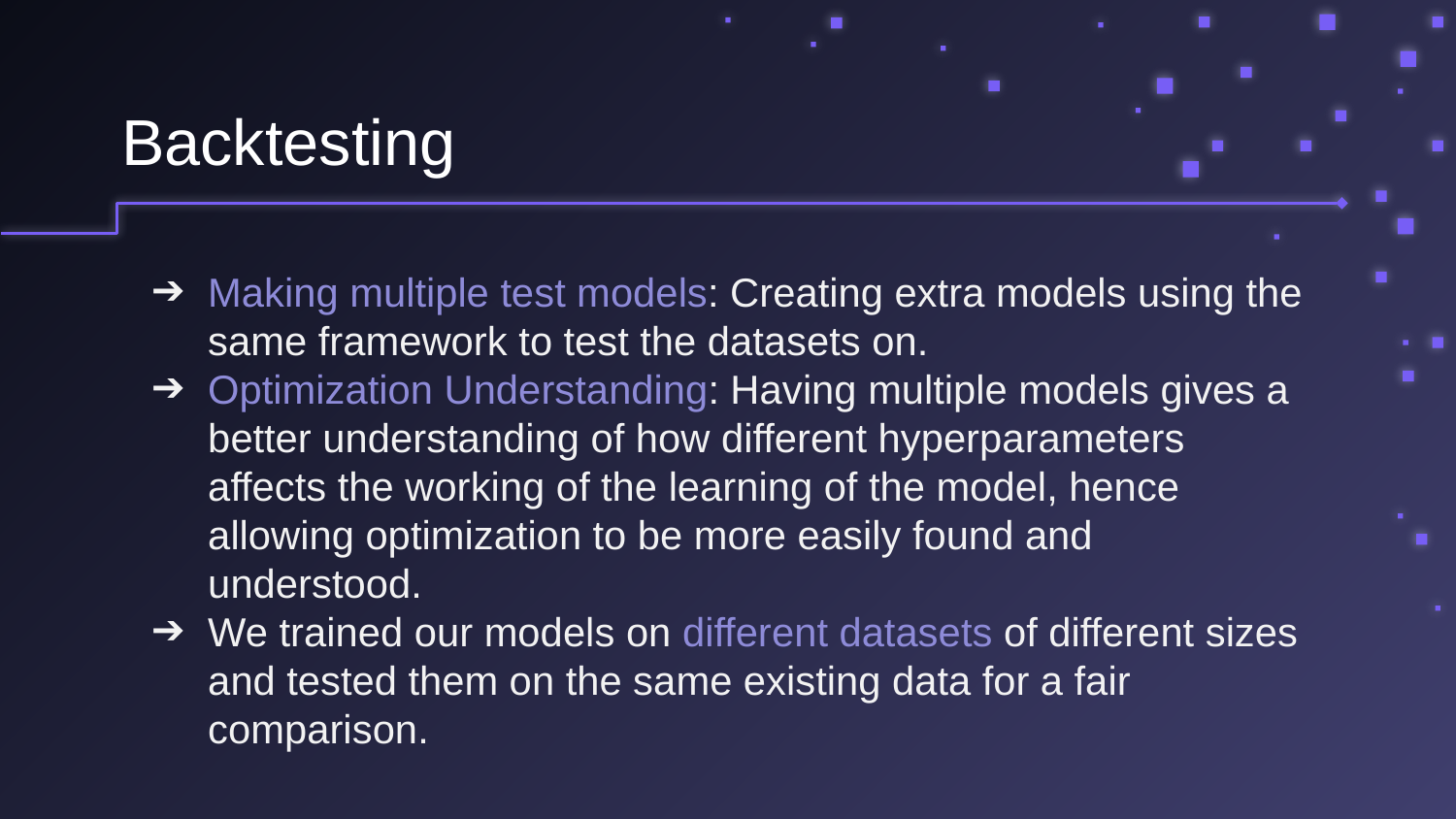

Backtesting
Making multiple test models: Creating extra models using the same framework to test the datasets on.
Optimization Understanding: Having multiple models gives a better understanding of how different hyperparameters affects the working of the learning of the model, hence allowing optimization to be more easily found and understood.
We trained our models on different datasets of different sizes and tested them on the same existing data for a fair comparison.